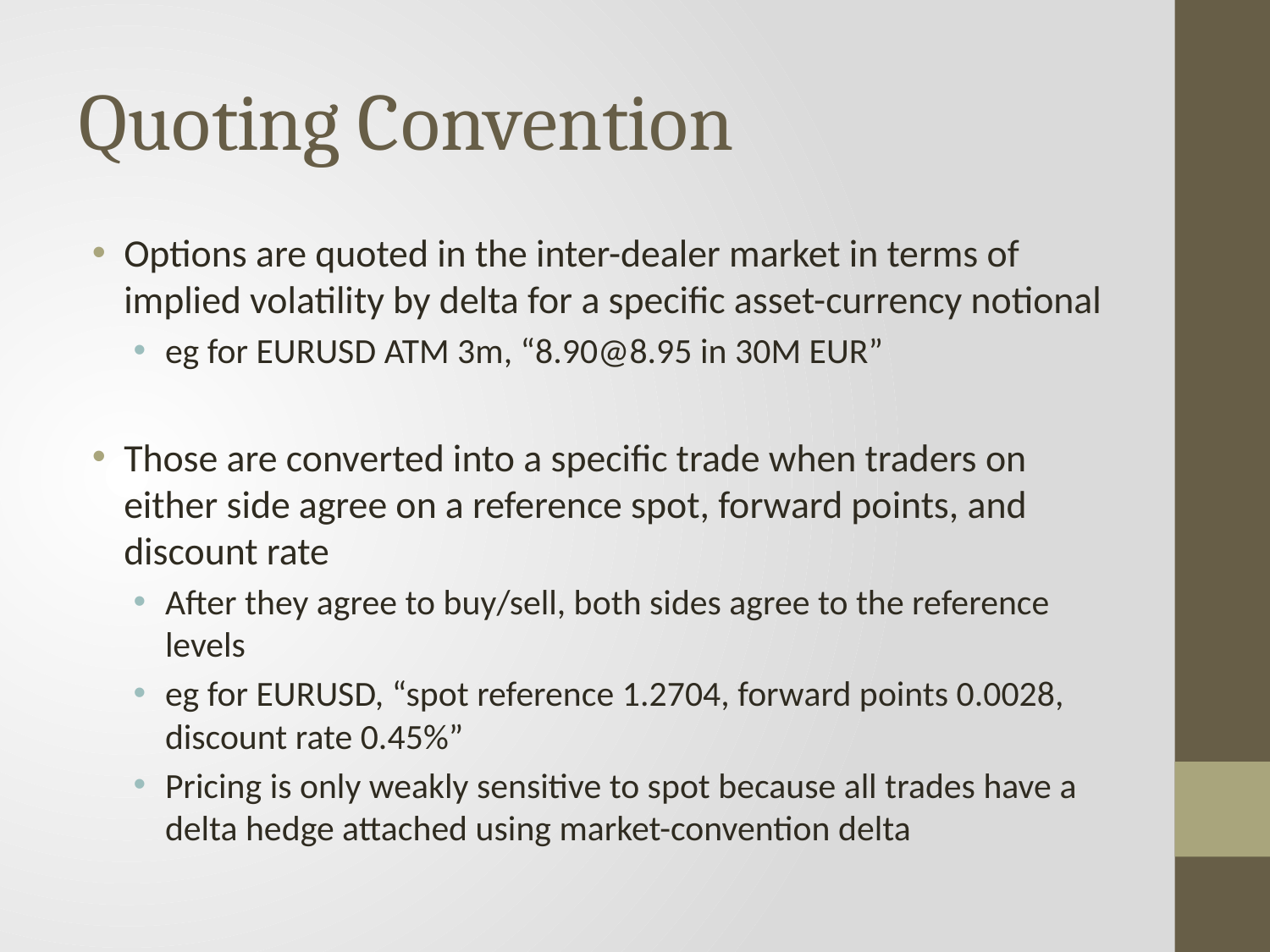

# Quoting Convention
Options are quoted in the inter-dealer market in terms of implied volatility by delta for a specific asset-currency notional
eg for EURUSD ATM 3m, “8.90@8.95 in 30M EUR”

Those are converted into a specific trade when traders on either side agree on a reference spot, forward points, and discount rate
After they agree to buy/sell, both sides agree to the reference levels
eg for EURUSD, “spot reference 1.2704, forward points 0.0028, discount rate 0.45%”
Pricing is only weakly sensitive to spot because all trades have a delta hedge attached using market-convention delta